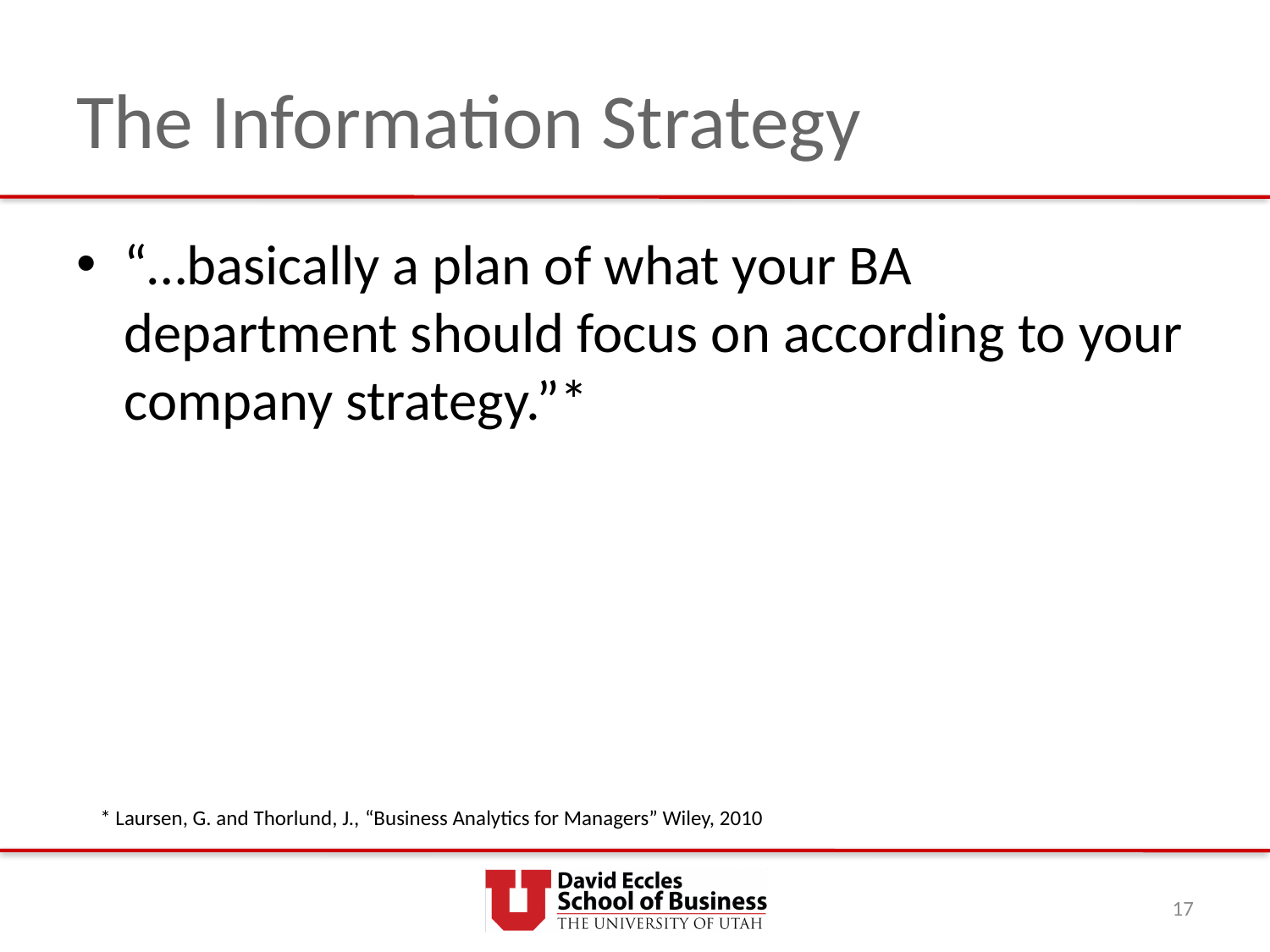

# The Information Strategy
“…basically a plan of what your BA department should focus on according to your company strategy.”*
* Laursen, G. and Thorlund, J., “Business Analytics for Managers” Wiley, 2010
17